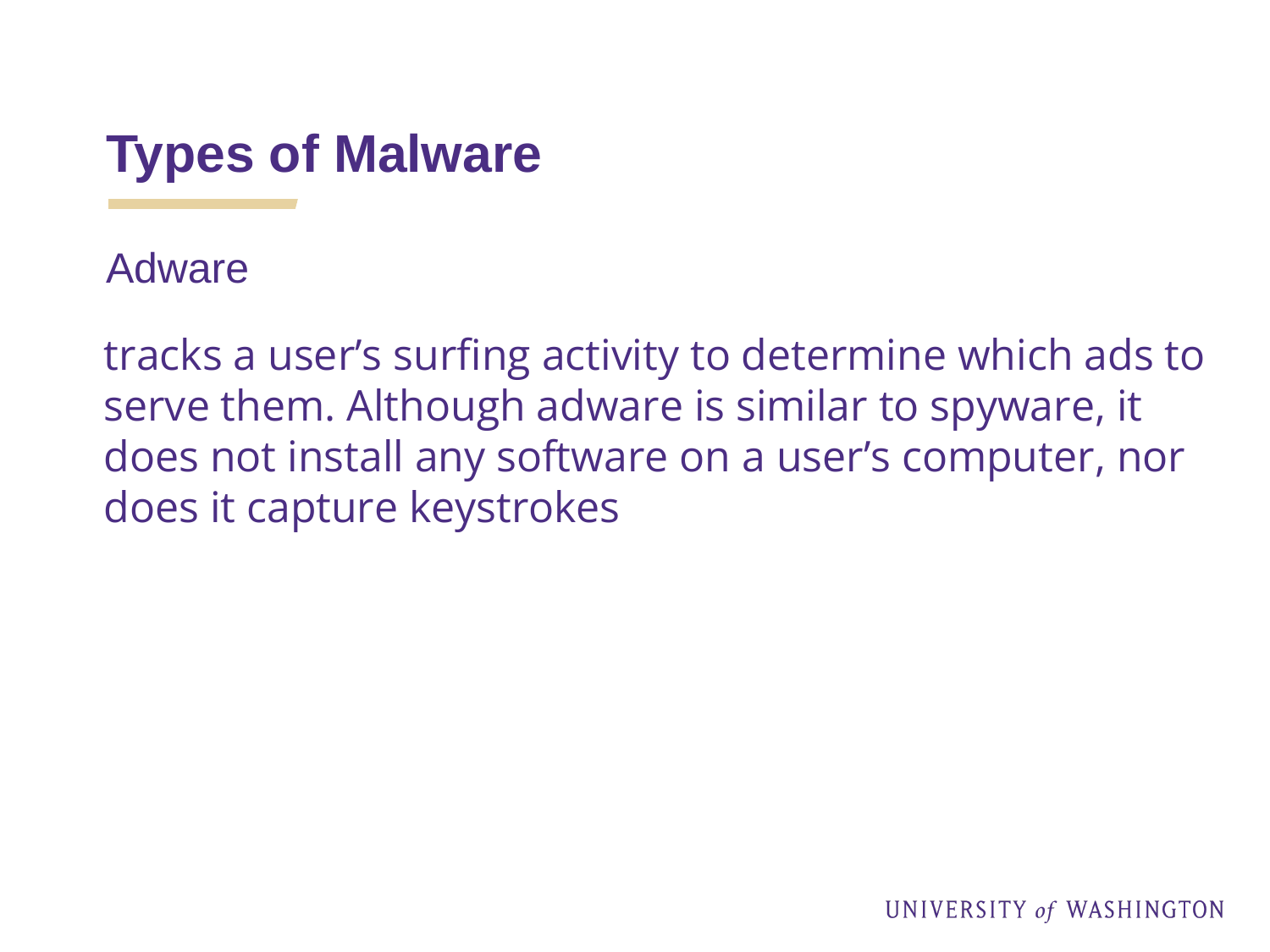

# Types of Malware
Adware
tracks a user’s surfing activity to determine which ads to serve them. Although adware is similar to spyware, it does not install any software on a user’s computer, nor does it capture keystrokes